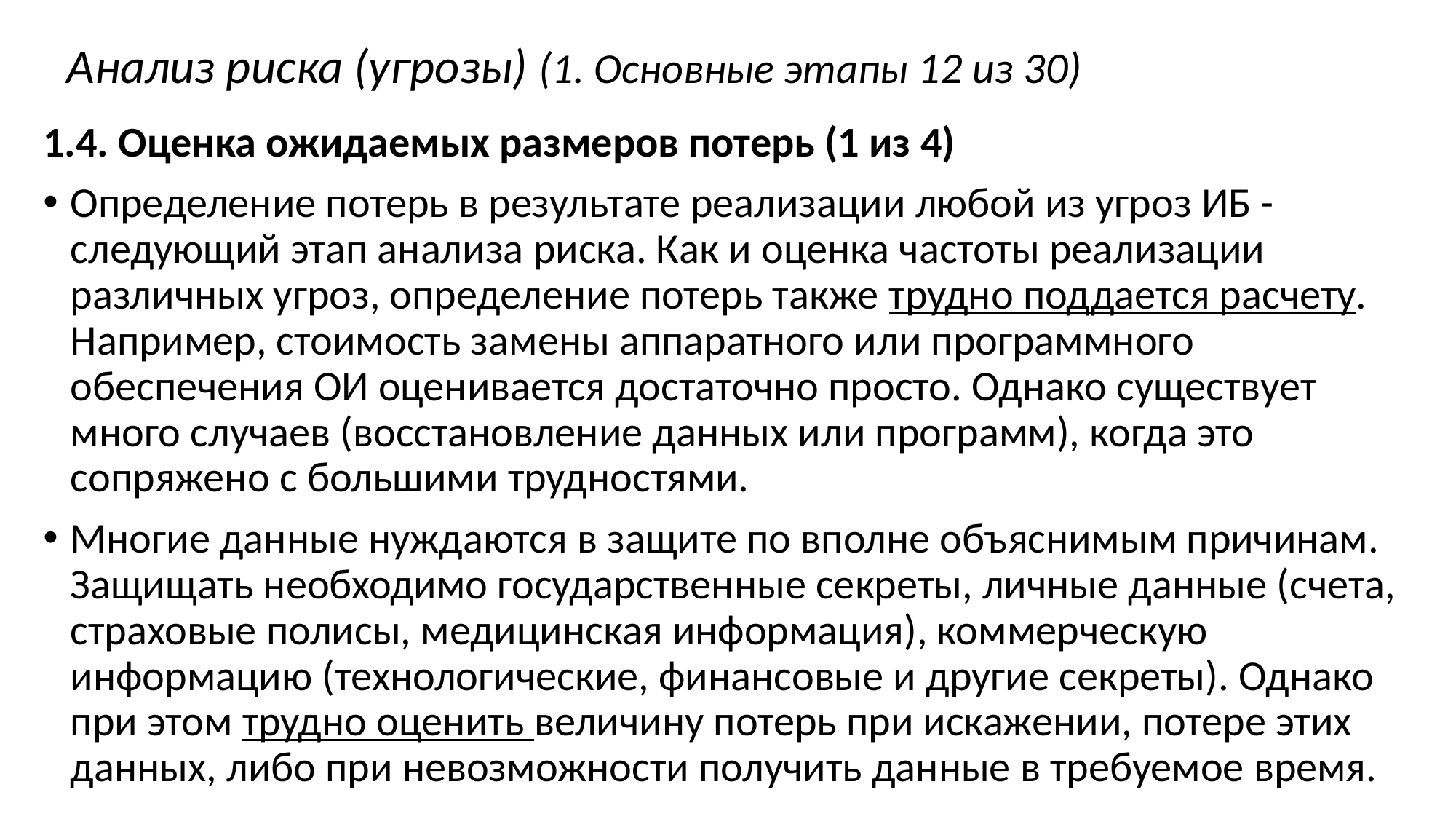

# Анализ риска (угрозы) (1. Основные этапы 12 из 30)
1.4. Оценка ожидаемых размеров потерь (1 из 4)
Определение потерь в результате реализации любой из угроз ИБ - следующий этап анализа риска. Как и оценка частоты реализации различных угроз, определение потерь также трудно поддается расчету. Например, стоимость замены аппаратного или программного обеспечения ОИ оценивается достаточно просто. Однако существует много случаев (восстановление данных или программ), когда это сопряжено с большими трудностями.
Многие данные нуждаются в защите по вполне объяснимым причинам. Защищать необходимо государственные секреты, личные данные (счета, страховые полисы, медицинская информация), коммерческую информацию (технологические, финансовые и другие секреты). Однако при этом трудно оценить величину потерь при искажении, потере этих данных, либо при невозможности получить данные в требуемое время.